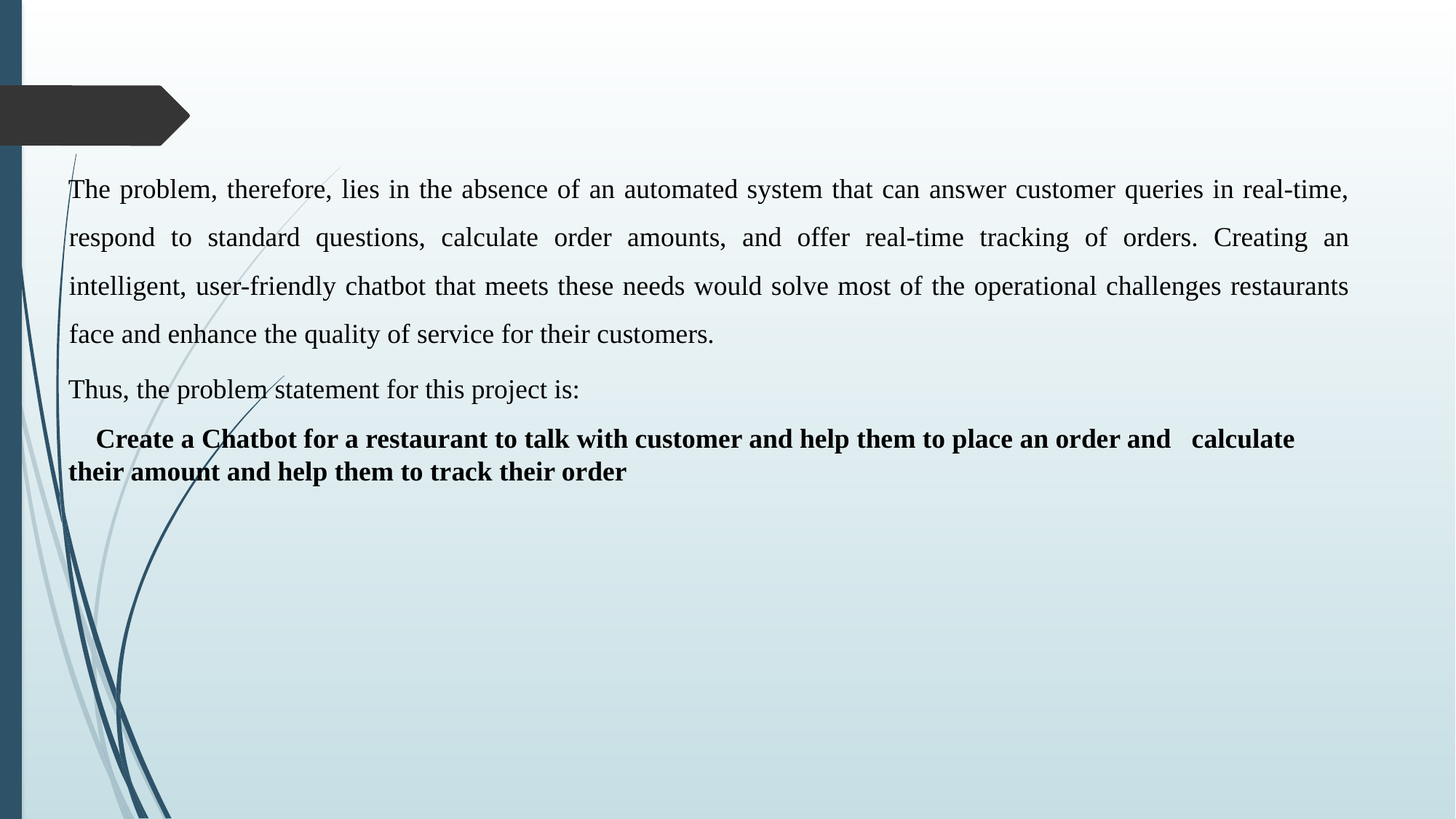

The problem, therefore, lies in the absence of an automated system that can answer customer queries in real-time, respond to standard questions, calculate order amounts, and offer real-time tracking of orders. Creating an intelligent, user-friendly chatbot that meets these needs would solve most of the operational challenges restaurants face and enhance the quality of service for their customers.
Thus, the problem statement for this project is:
    Create a Chatbot for a restaurant to talk with customer and help them to place an order and   calculate their amount and help them to track their order